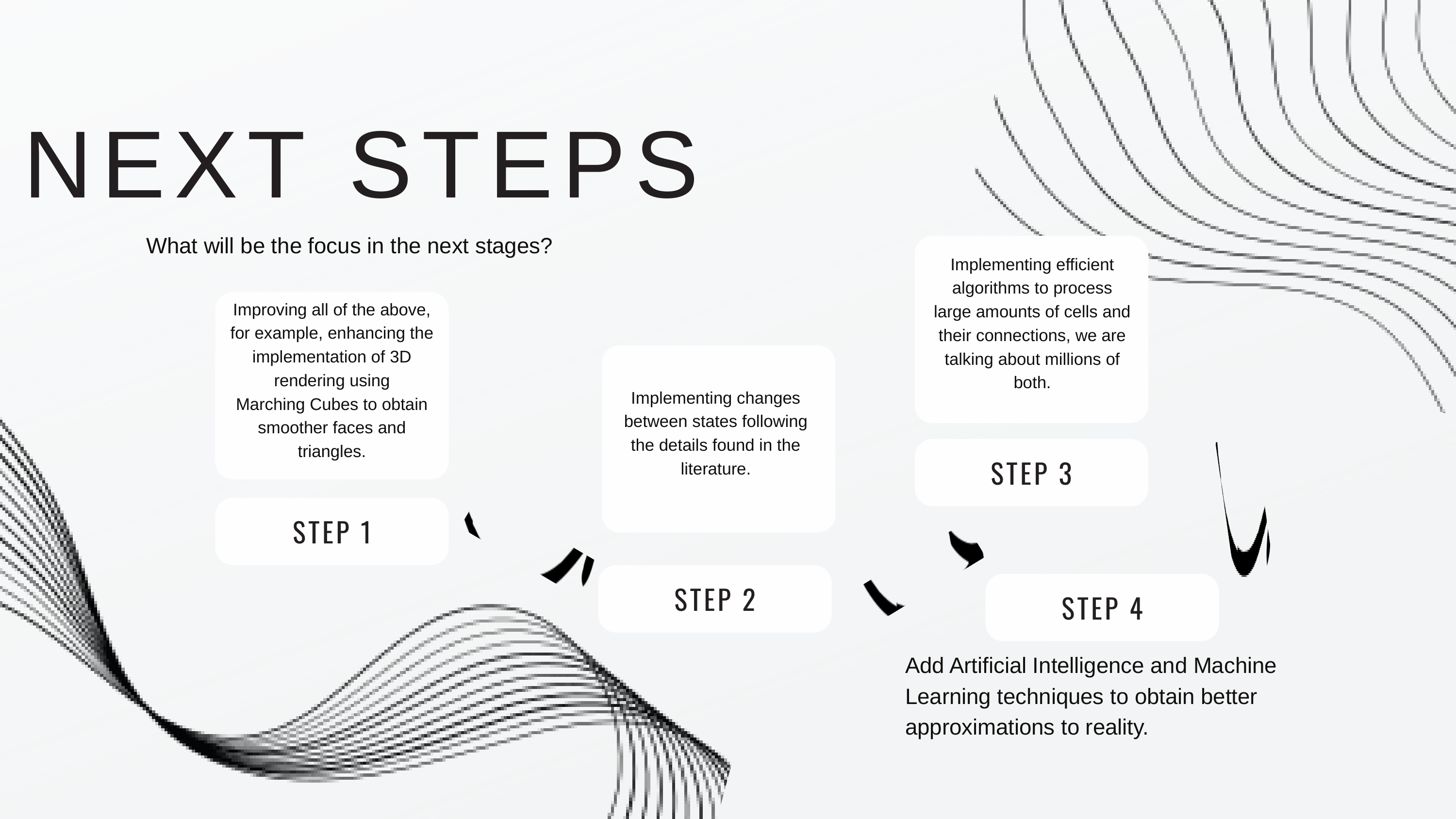

NEXT STEPS
What will be the focus in the next stages?

Implementing efficient algorithms to process large amounts of cells and their connections, we are
talking about millions of both.

Improving all of the above, for example, enhancing the implementation of 3D rendering using
Marching Cubes to obtain smoother faces and triangles.

Implementing changes between states following the details found in the literature.

STEP 3

STEP 1

STEP 2
STEP 4
Add Artificial Intelligence and Machine Learning techniques to obtain better approximations to reality.